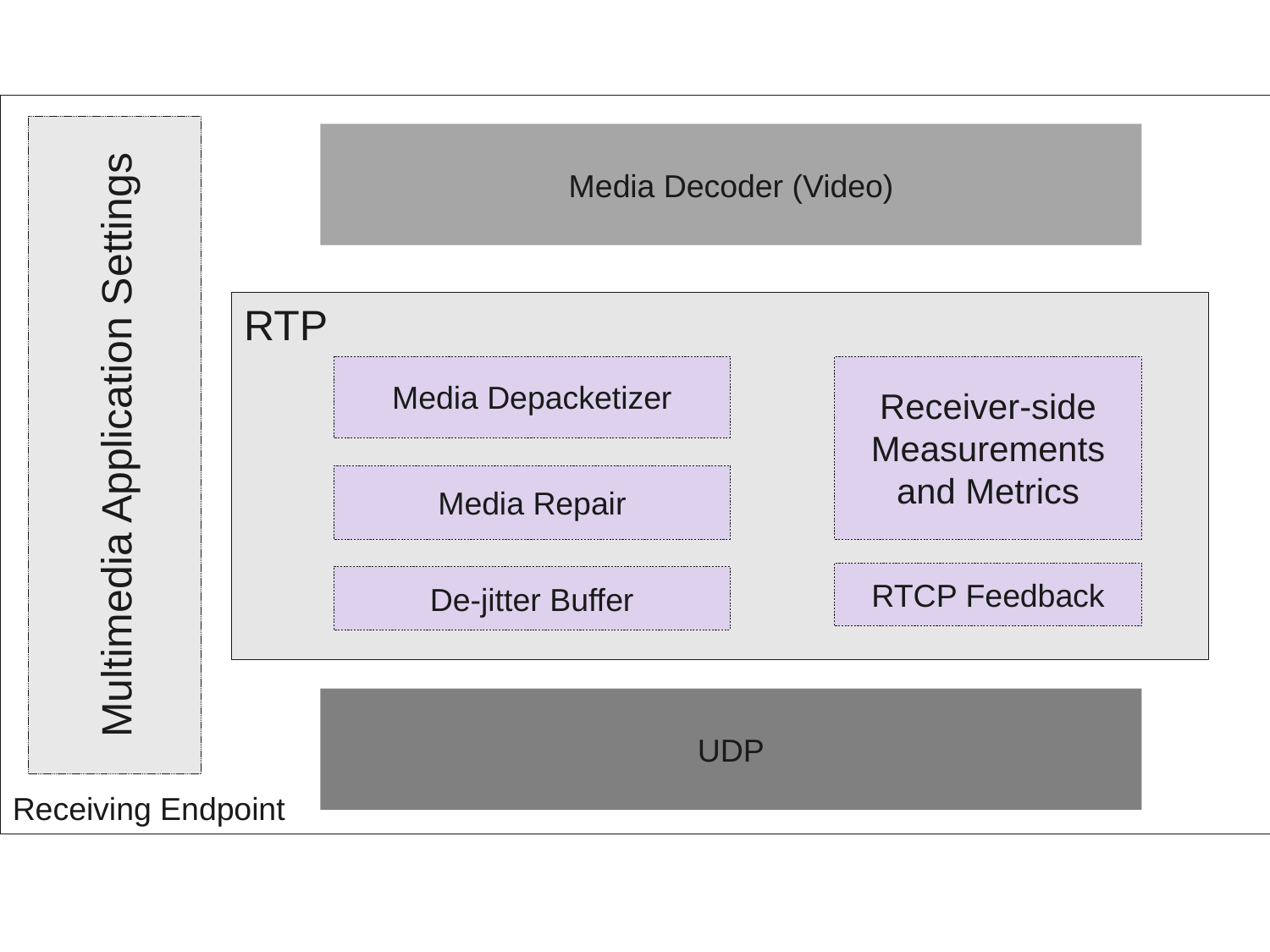

Multimedia Application Settings
Media Decoder (Video)
RTP
Media Depacketizer
Receiver-side Measurements and Metrics
Media Repair
RTCP Feedback
De-jitter Buffer
UDP
Receiving Endpoint